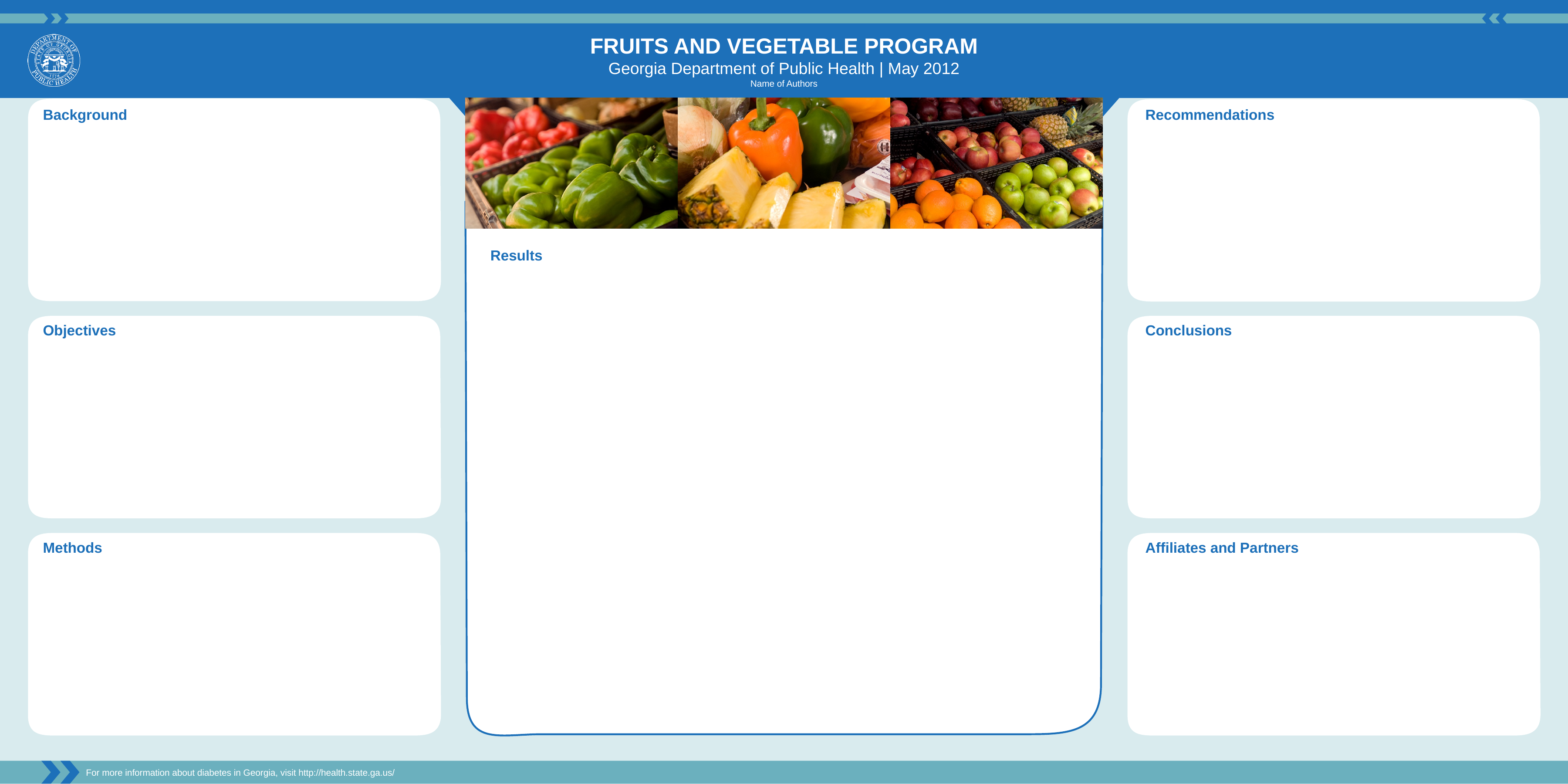

# FRUITS AND VEGETABLE PROGRAM Georgia Department of Public Health | May 2012 Name of Authors
Background
Recommendations

Results

Objectives
Conclusions

Methods
Affiliates and Partners

For more information about diabetes in Georgia, visit http://health.state.ga.us/